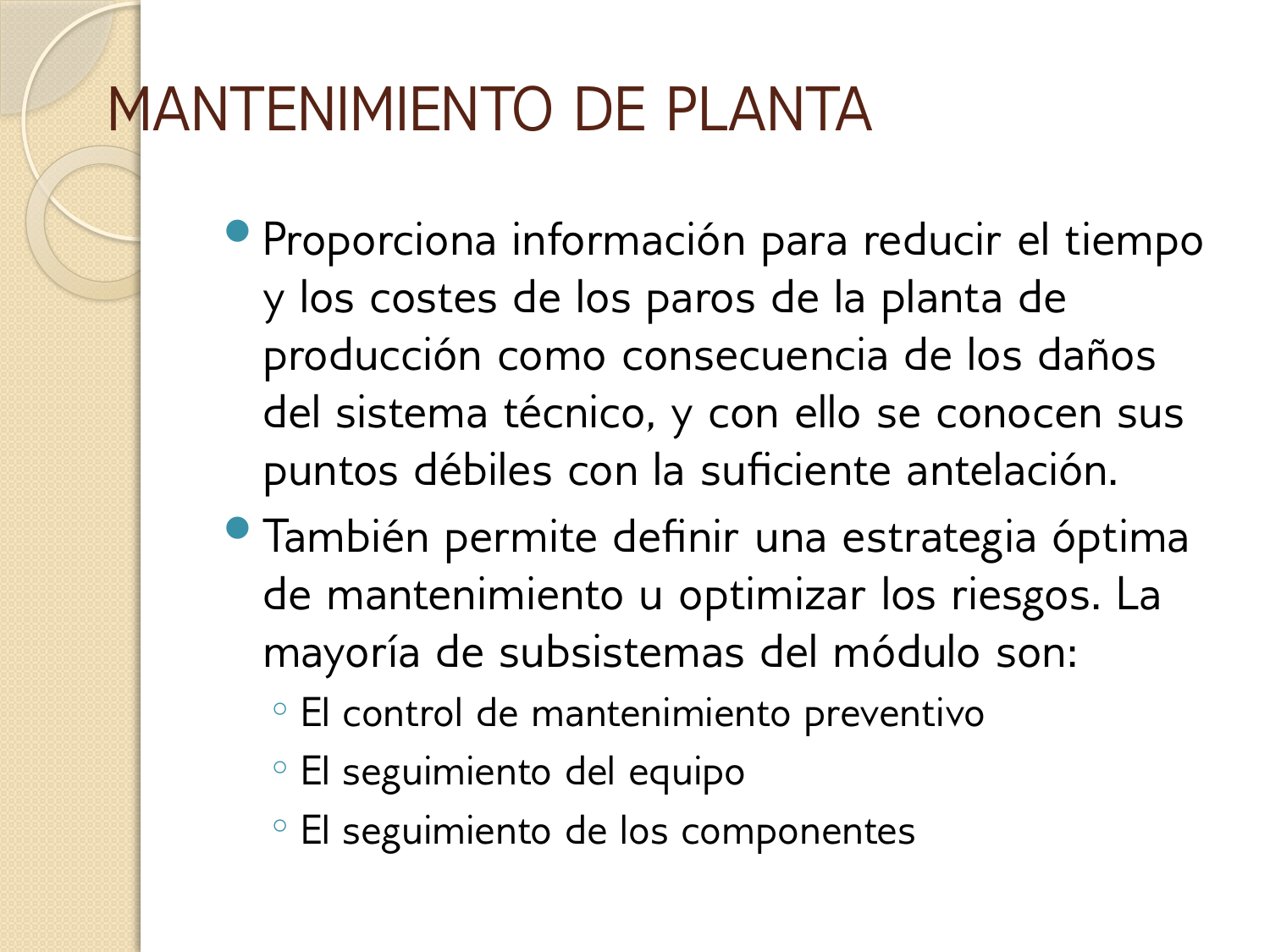

# MANTENIMIENTO DE PLANTA
Proporciona información para reducir el tiempo y los costes de los paros de la planta de producción como consecuencia de los daños del sistema técnico, y con ello se conocen sus puntos débiles con la suficiente antelación.
También permite definir una estrategia óptima de mantenimiento u optimizar los riesgos. La mayoría de subsistemas del módulo son:
El control de mantenimiento preventivo
El seguimiento del equipo
El seguimiento de los componentes